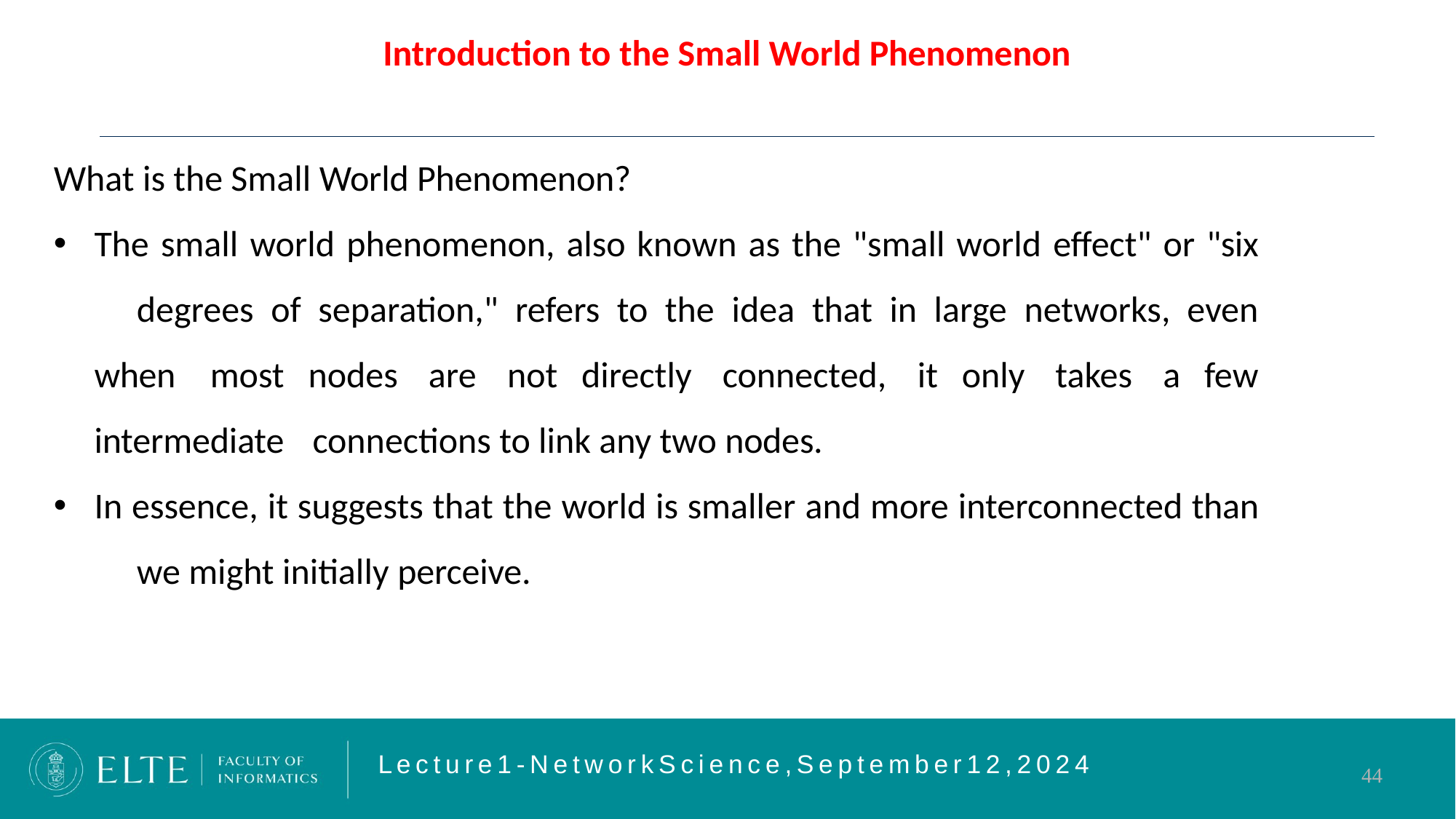

# Introduction to the Small World Phenomenon
What is the Small World Phenomenon?
The small world phenomenon, also known as the "small world effect" or "six 	degrees of separation," refers to the idea that in large networks, even when 	most nodes  are  not directly  connected,  it only  takes  a few intermediate 	connections to link any two nodes.
In essence, it suggests that the world is smaller and more interconnected than 	we might initially perceive.

L e c t u r e 1 - N e t w o r k S c i e n c e , S e p t e m b e r 1 2 , 2 0 2 4
44